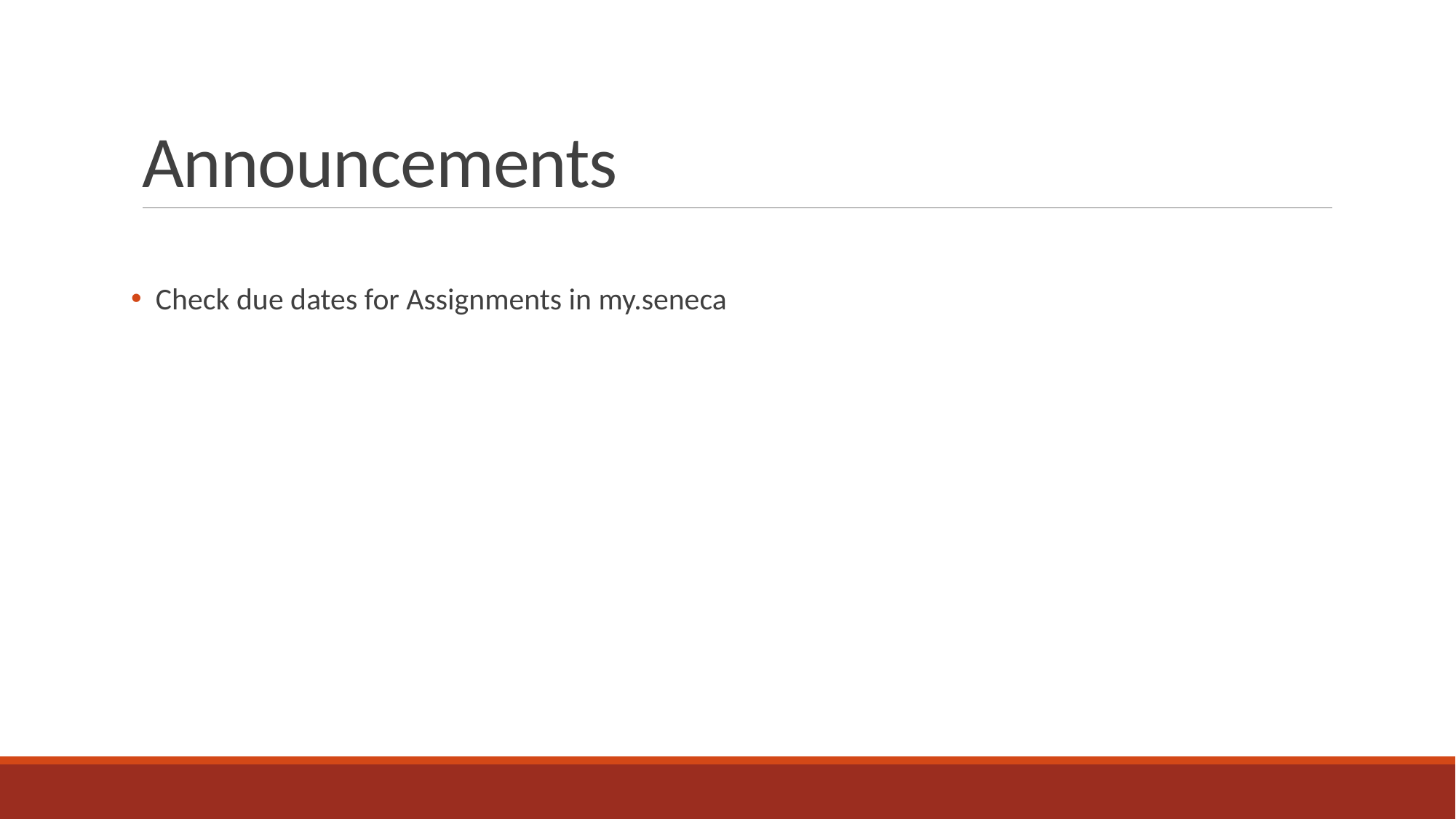

# Announcements

  Check due dates for Assignments in my.seneca